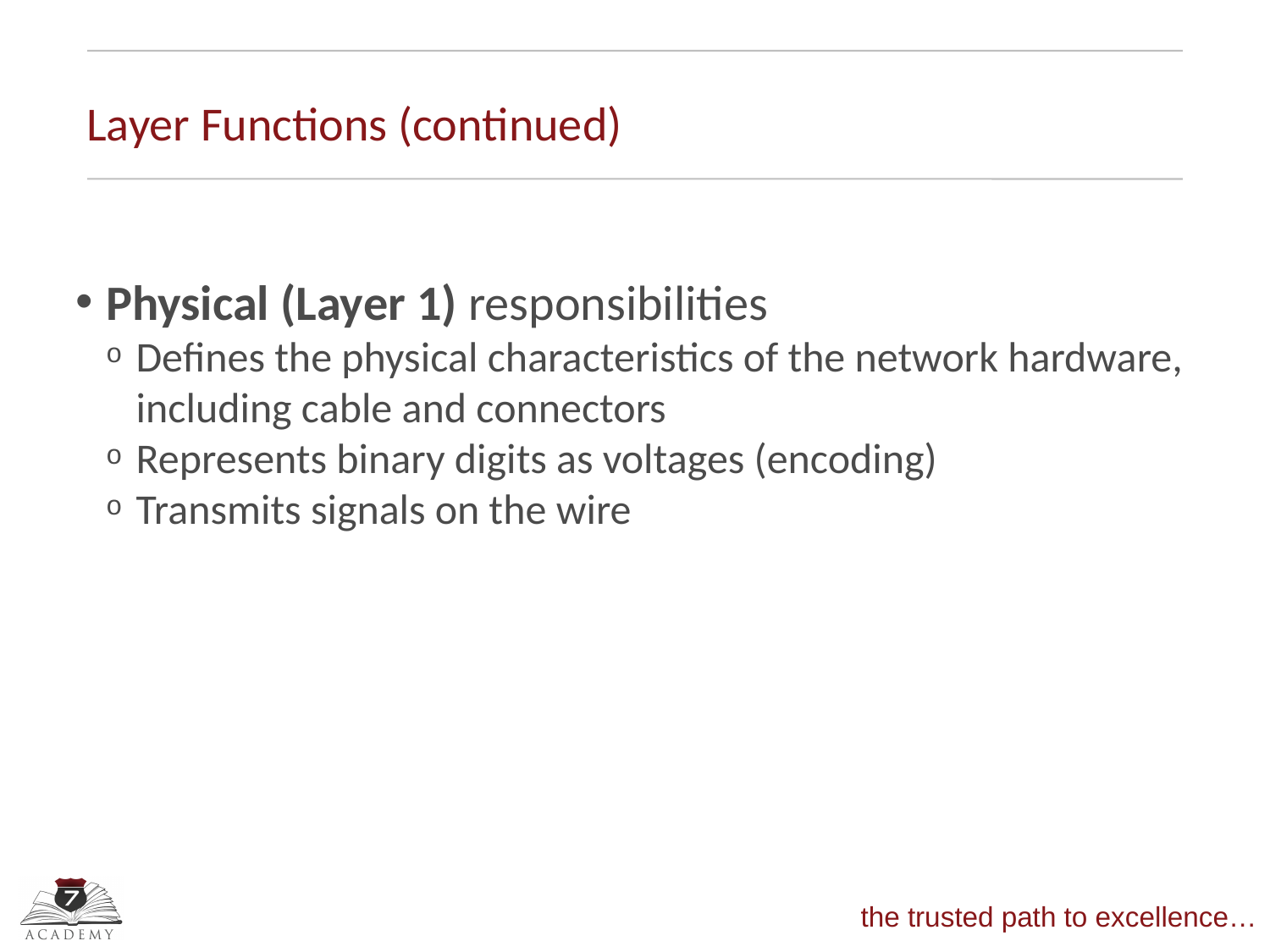

Layer Functions (continued)
Physical (Layer 1) responsibilities
Defines the physical characteristics of the network hardware, including cable and connectors
Represents binary digits as voltages (encoding)
Transmits signals on the wire